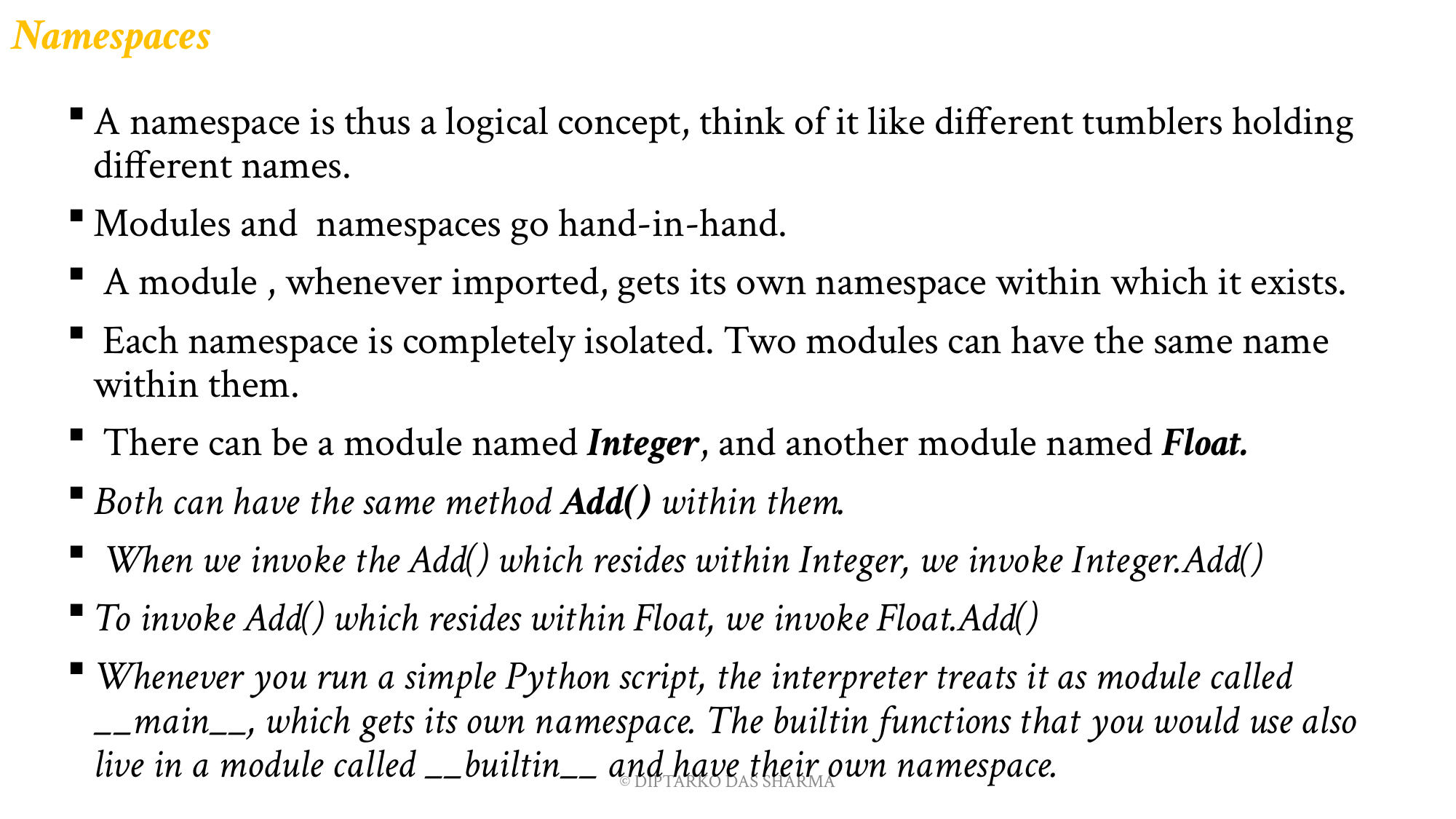

# Namespaces
A namespace is thus a logical concept, think of it like different tumblers holding different names.
Modules and  namespaces go hand-in-hand.
 A module , whenever imported, gets its own namespace within which it exists.
 Each namespace is completely isolated. Two modules can have the same name within them.
 There can be a module named Integer, and another module named Float.
Both can have the same method Add() within them.
 When we invoke the Add() which resides within Integer, we invoke Integer.Add()
To invoke Add() which resides within Float, we invoke Float.Add()
Whenever you run a simple Python script, the interpreter treats it as module called __main__, which gets its own namespace. The builtin functions that you would use also live in a module called __builtin__ and have their own namespace.

© DIPTARKO DAS SHARMA